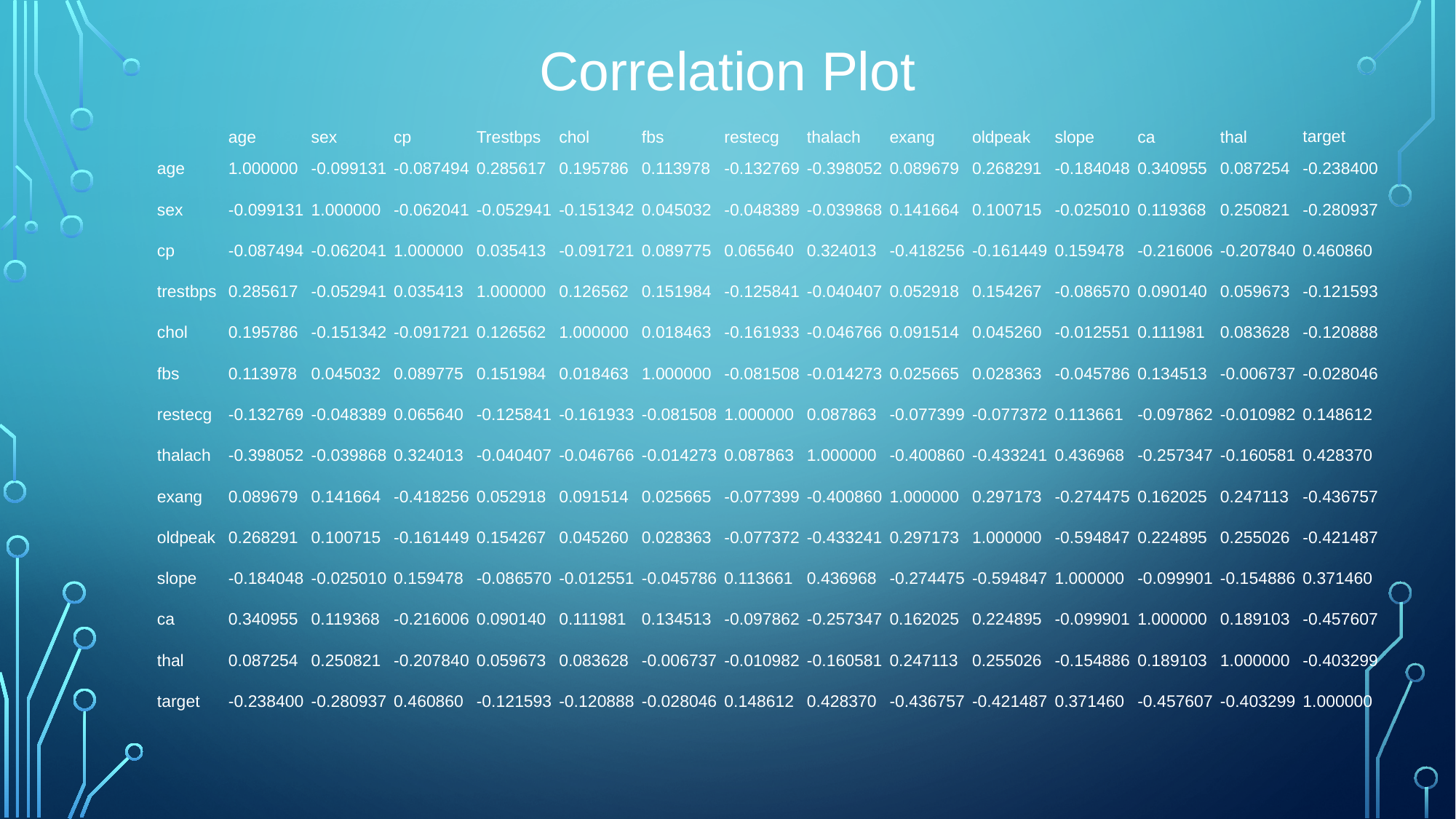

Correlation Plot
|  | age | sex | cp | Trestbps | chol | fbs | restecg | thalach | exang | oldpeak | slope | ca | thal | target |
| --- | --- | --- | --- | --- | --- | --- | --- | --- | --- | --- | --- | --- | --- | --- |
| age | 1.000000 | -0.099131 | -0.087494 | 0.285617 | 0.195786 | 0.113978 | -0.132769 | -0.398052 | 0.089679 | 0.268291 | -0.184048 | 0.340955 | 0.087254 | -0.238400 |
| sex | -0.099131 | 1.000000 | -0.062041 | -0.052941 | -0.151342 | 0.045032 | -0.048389 | -0.039868 | 0.141664 | 0.100715 | -0.025010 | 0.119368 | 0.250821 | -0.280937 |
| cp | -0.087494 | -0.062041 | 1.000000 | 0.035413 | -0.091721 | 0.089775 | 0.065640 | 0.324013 | -0.418256 | -0.161449 | 0.159478 | -0.216006 | -0.207840 | 0.460860 |
| trestbps | 0.285617 | -0.052941 | 0.035413 | 1.000000 | 0.126562 | 0.151984 | -0.125841 | -0.040407 | 0.052918 | 0.154267 | -0.086570 | 0.090140 | 0.059673 | -0.121593 |
| chol | 0.195786 | -0.151342 | -0.091721 | 0.126562 | 1.000000 | 0.018463 | -0.161933 | -0.046766 | 0.091514 | 0.045260 | -0.012551 | 0.111981 | 0.083628 | -0.120888 |
| fbs | 0.113978 | 0.045032 | 0.089775 | 0.151984 | 0.018463 | 1.000000 | -0.081508 | -0.014273 | 0.025665 | 0.028363 | -0.045786 | 0.134513 | -0.006737 | -0.028046 |
| restecg | -0.132769 | -0.048389 | 0.065640 | -0.125841 | -0.161933 | -0.081508 | 1.000000 | 0.087863 | -0.077399 | -0.077372 | 0.113661 | -0.097862 | -0.010982 | 0.148612 |
| thalach | -0.398052 | -0.039868 | 0.324013 | -0.040407 | -0.046766 | -0.014273 | 0.087863 | 1.000000 | -0.400860 | -0.433241 | 0.436968 | -0.257347 | -0.160581 | 0.428370 |
| exang | 0.089679 | 0.141664 | -0.418256 | 0.052918 | 0.091514 | 0.025665 | -0.077399 | -0.400860 | 1.000000 | 0.297173 | -0.274475 | 0.162025 | 0.247113 | -0.436757 |
| oldpeak | 0.268291 | 0.100715 | -0.161449 | 0.154267 | 0.045260 | 0.028363 | -0.077372 | -0.433241 | 0.297173 | 1.000000 | -0.594847 | 0.224895 | 0.255026 | -0.421487 |
| slope | -0.184048 | -0.025010 | 0.159478 | -0.086570 | -0.012551 | -0.045786 | 0.113661 | 0.436968 | -0.274475 | -0.594847 | 1.000000 | -0.099901 | -0.154886 | 0.371460 |
| ca | 0.340955 | 0.119368 | -0.216006 | 0.090140 | 0.111981 | 0.134513 | -0.097862 | -0.257347 | 0.162025 | 0.224895 | -0.099901 | 1.000000 | 0.189103 | -0.457607 |
| thal | 0.087254 | 0.250821 | -0.207840 | 0.059673 | 0.083628 | -0.006737 | -0.010982 | -0.160581 | 0.247113 | 0.255026 | -0.154886 | 0.189103 | 1.000000 | -0.403299 |
| target | -0.238400 | -0.280937 | 0.460860 | -0.121593 | -0.120888 | -0.028046 | 0.148612 | 0.428370 | -0.436757 | -0.421487 | 0.371460 | -0.457607 | -0.403299 | 1.000000 |